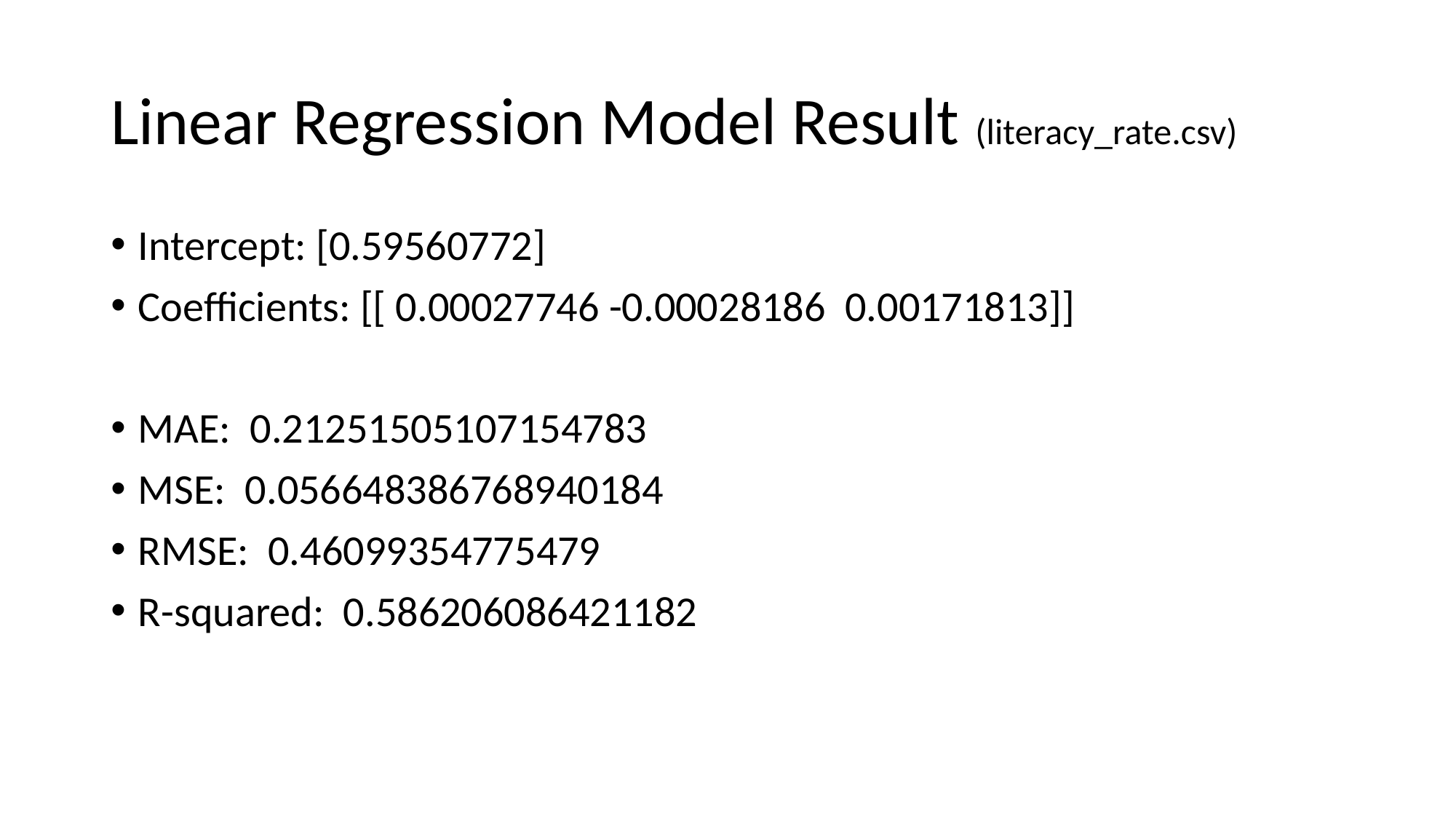

# Linear Regression Model Result (literacy_rate.csv)
Intercept: [0.59560772]
Coefficients: [[ 0.00027746 -0.00028186  0.00171813]]

MAE:  0.21251505107154783
MSE:  0.056648386768940184
RMSE:  0.46099354775479
R-squared:  0.586206086421182